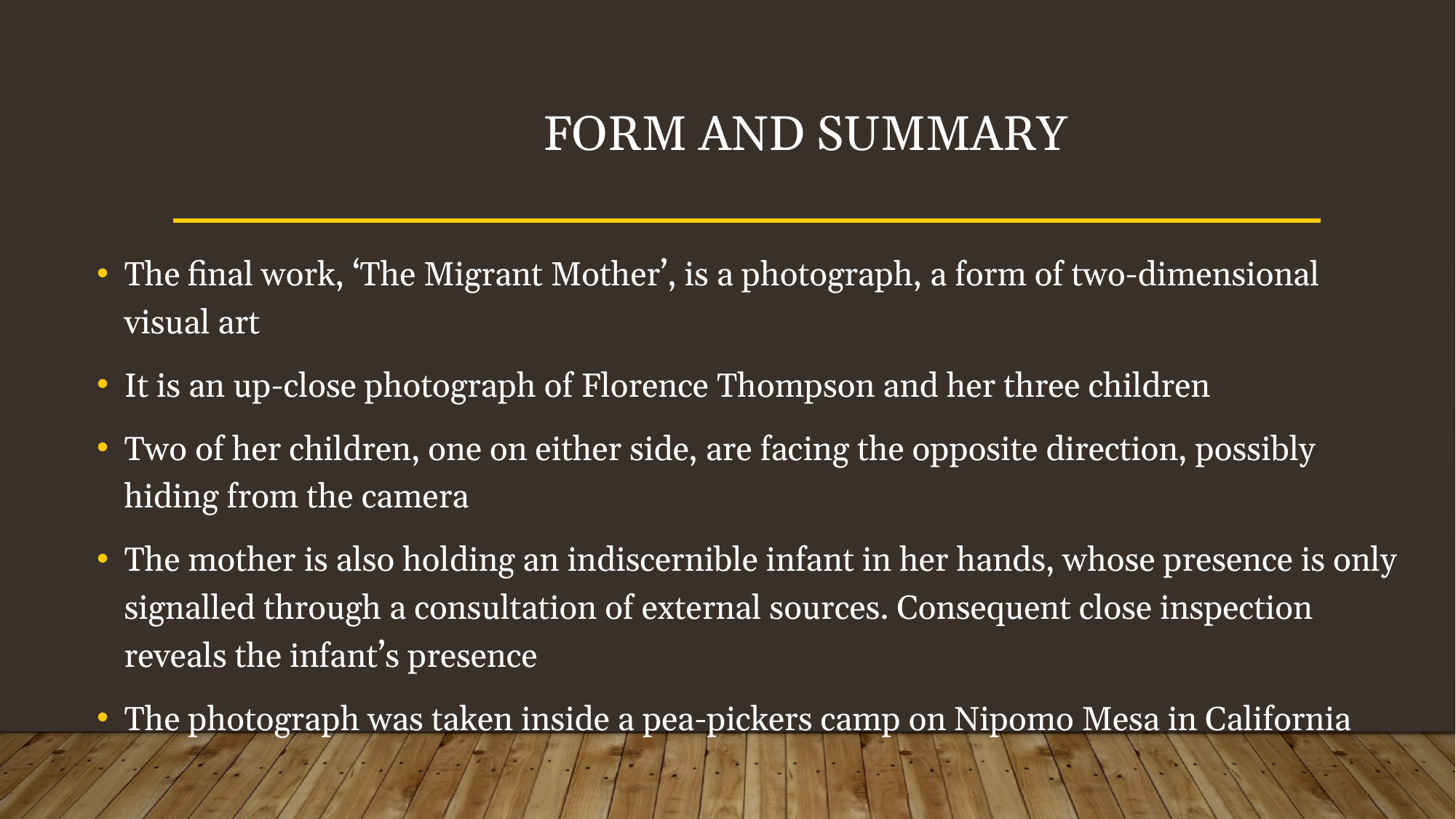

# Form and summary
The final work, ‘The Migrant Mother’, is a photograph, a form of two-dimensional visual art
It is an up-close photograph of Florence Thompson and her three children
Two of her children, one on either side, are facing the opposite direction, possibly hiding from the camera
The mother is also holding an indiscernible infant in her hands, whose presence is only signalled through a consultation of external sources. Consequent close inspection reveals the infant’s presence
The photograph was taken inside a pea-pickers camp on Nipomo Mesa in California